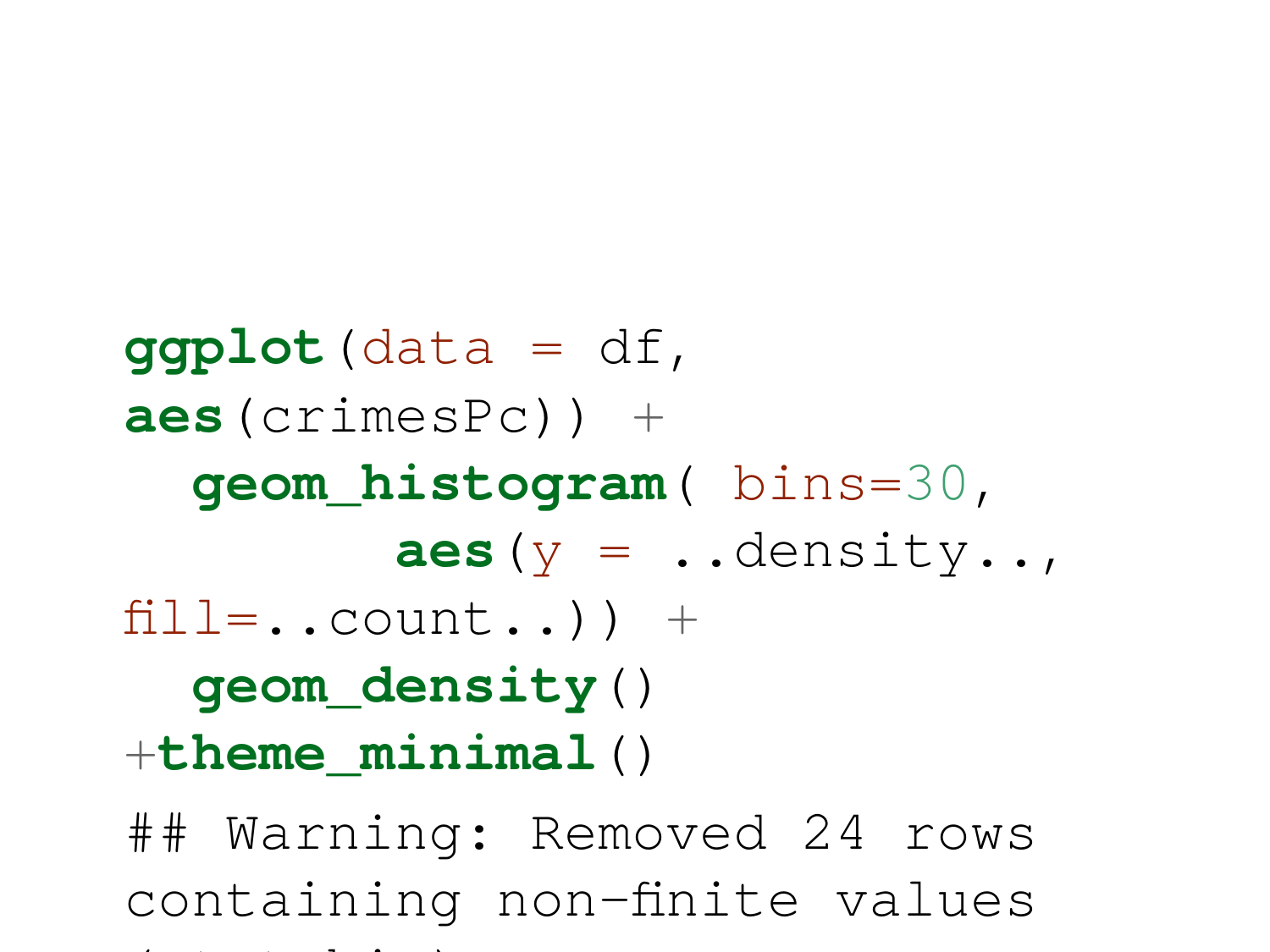

ggplot(data = df, aes(crimesPc)) +
  geom_histogram( bins=30,              aes(y = ..density.., fill=..count..)) +
  geom_density()+theme_minimal()
## Warning: Removed 24 rows containing non-finite values (stat_bin).
## Warning: Removed 24 rows containing non-finite values (stat_density).